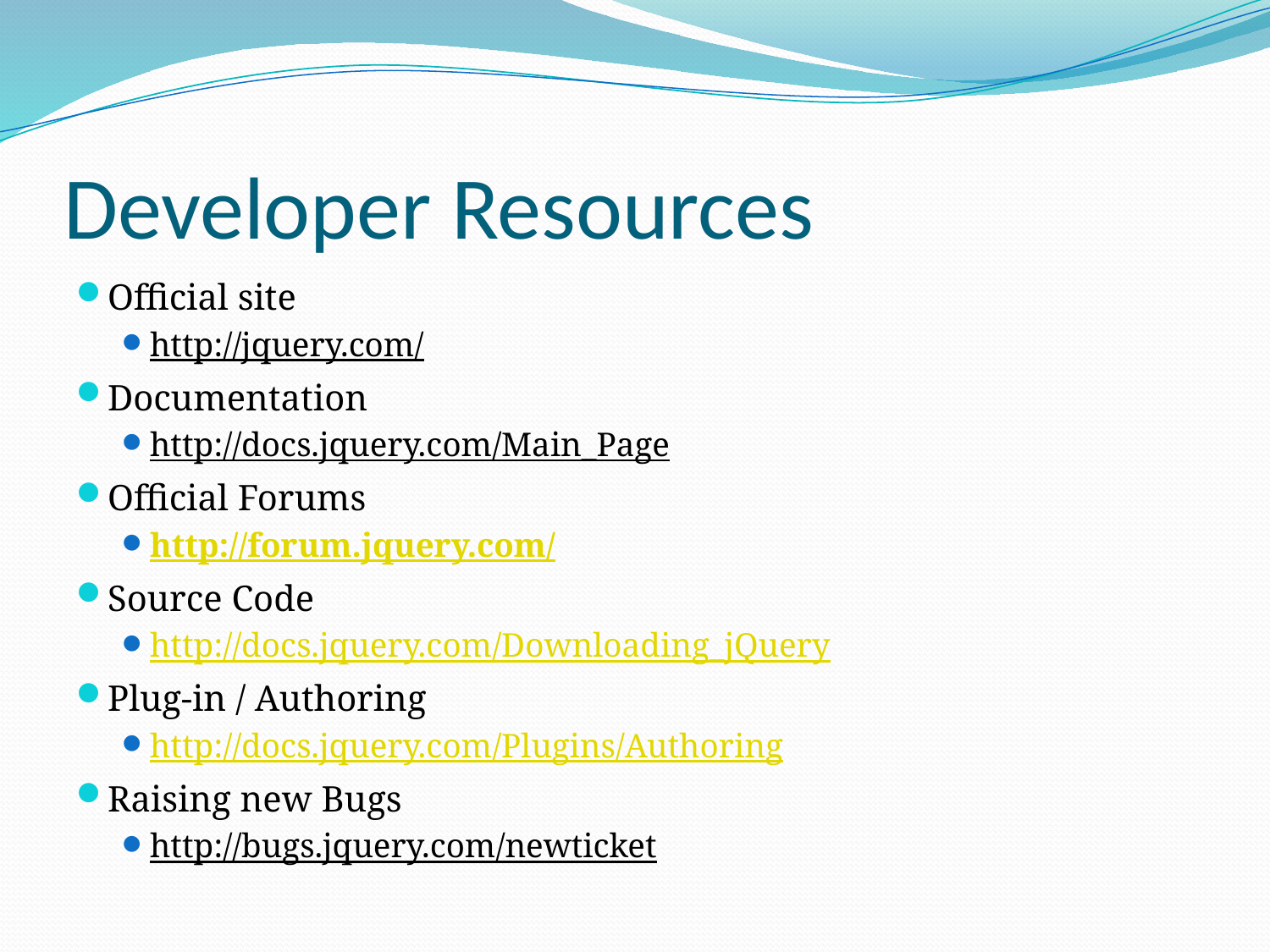

# Developer Resources
Official site
http://jquery.com/
Documentation
http://docs.jquery.com/Main_Page
Official Forums
http://forum.jquery.com/
Source Code
http://docs.jquery.com/Downloading_jQuery
Plug-in / Authoring
http://docs.jquery.com/Plugins/Authoring
Raising new Bugs
http://bugs.jquery.com/newticket